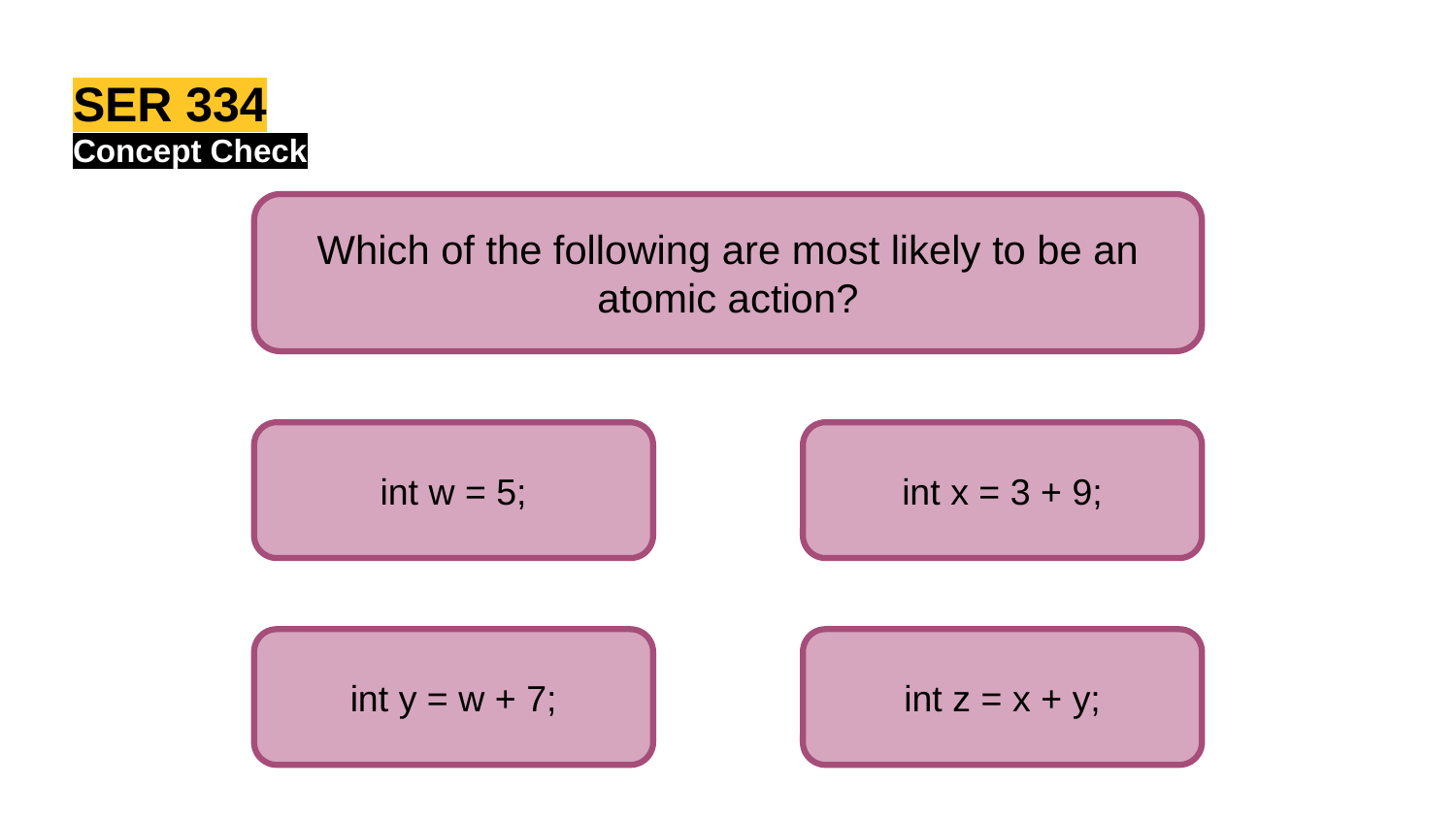

SER 334
Concept Check
Which of the following are most likely to be an atomic action?
int w = 5;
int x = 3 + 9;
int y = w + 7;
int z = x + y;